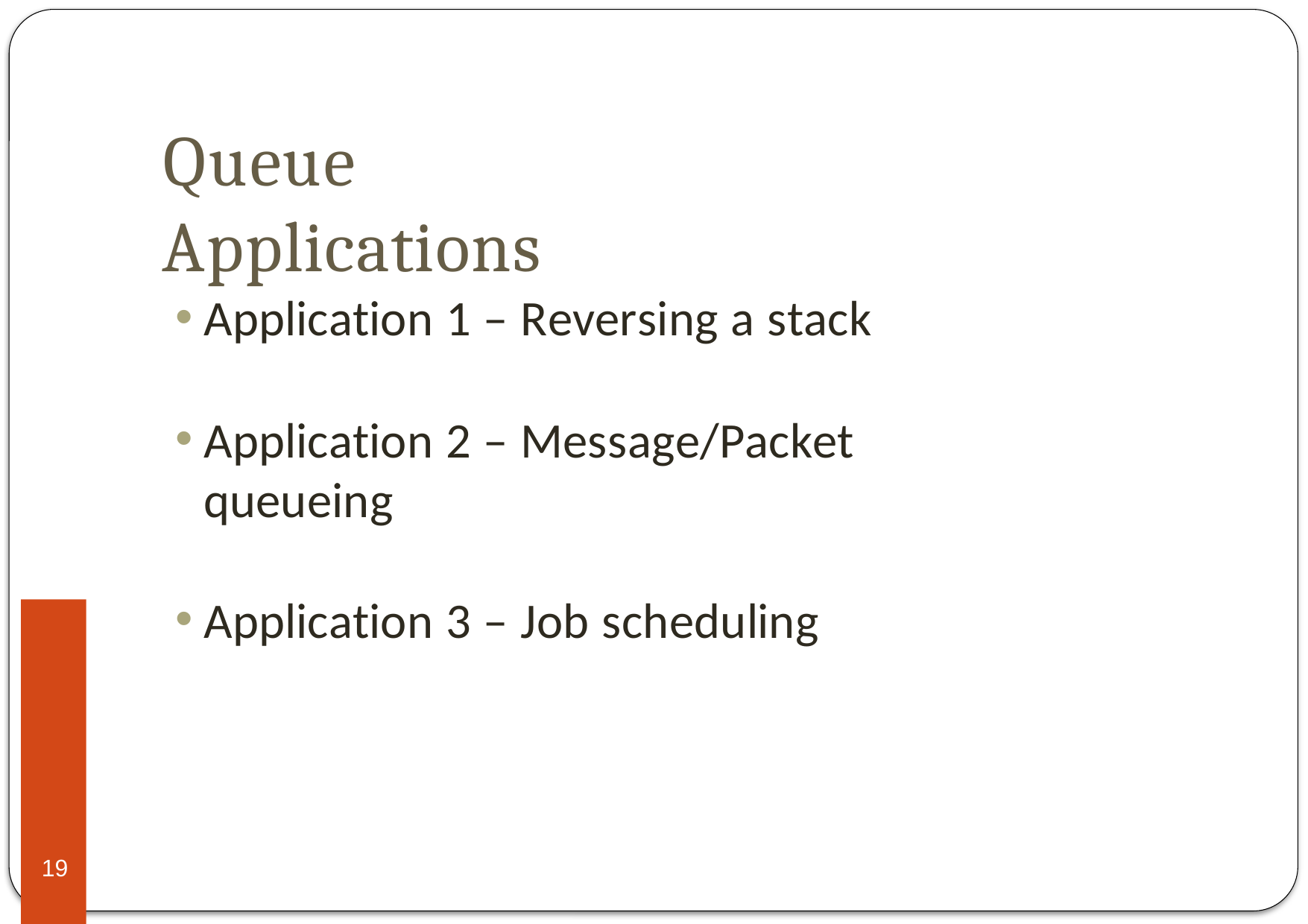

Queue Applications
Application 1 – Reversing a stack

Application 2 – Message/Packet queueing

Application 3 – Job scheduling

19